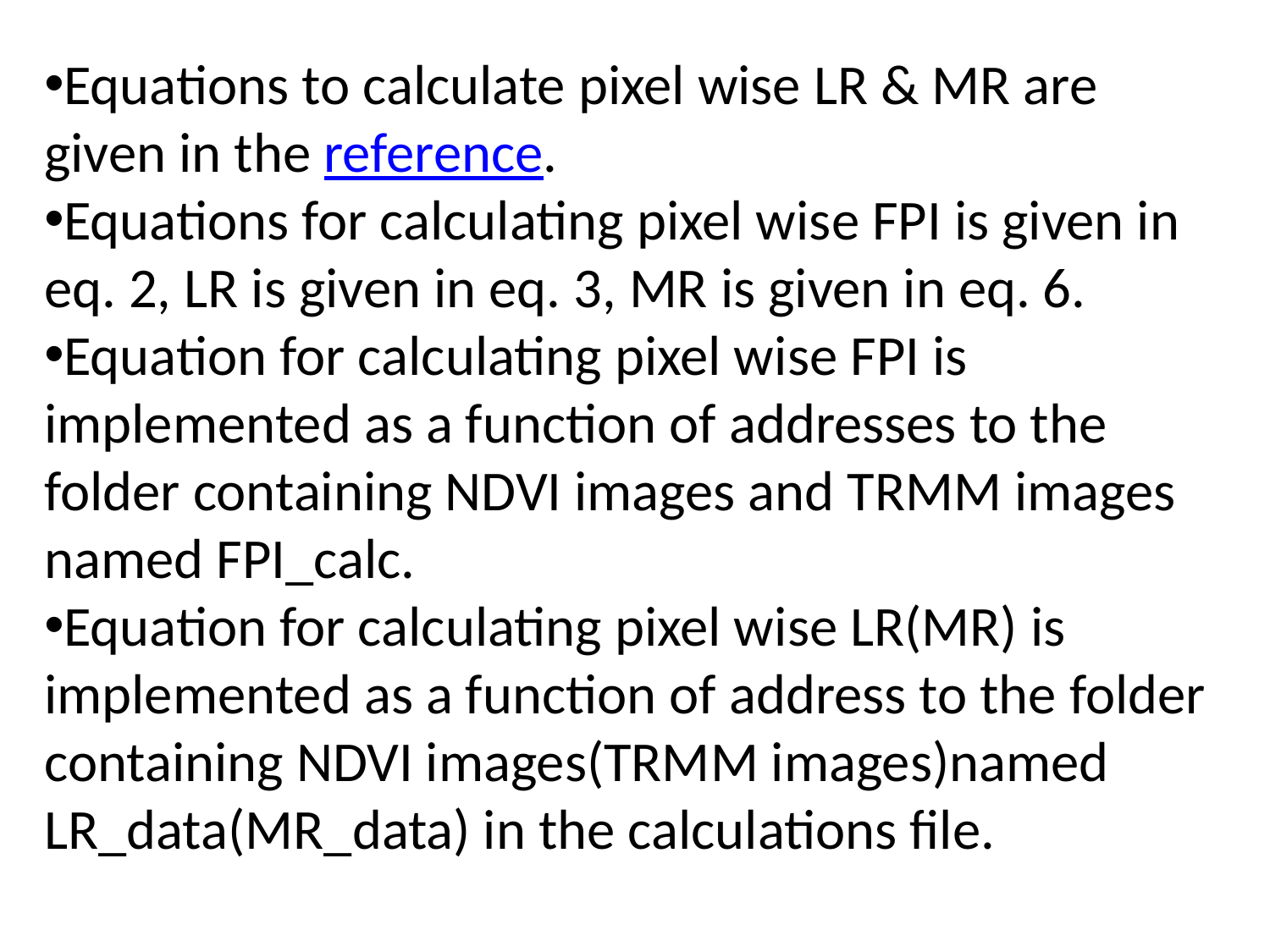

Equations to calculate pixel wise LR & MR are given in the reference.
Equations for calculating pixel wise FPI is given in eq. 2, LR is given in eq. 3, MR is given in eq. 6.
Equation for calculating pixel wise FPI is implemented as a function of addresses to the folder containing NDVI images and TRMM images named FPI_calc.
Equation for calculating pixel wise LR(MR) is implemented as a function of address to the folder containing NDVI images(TRMM images)named LR_data(MR_data) in the calculations file.